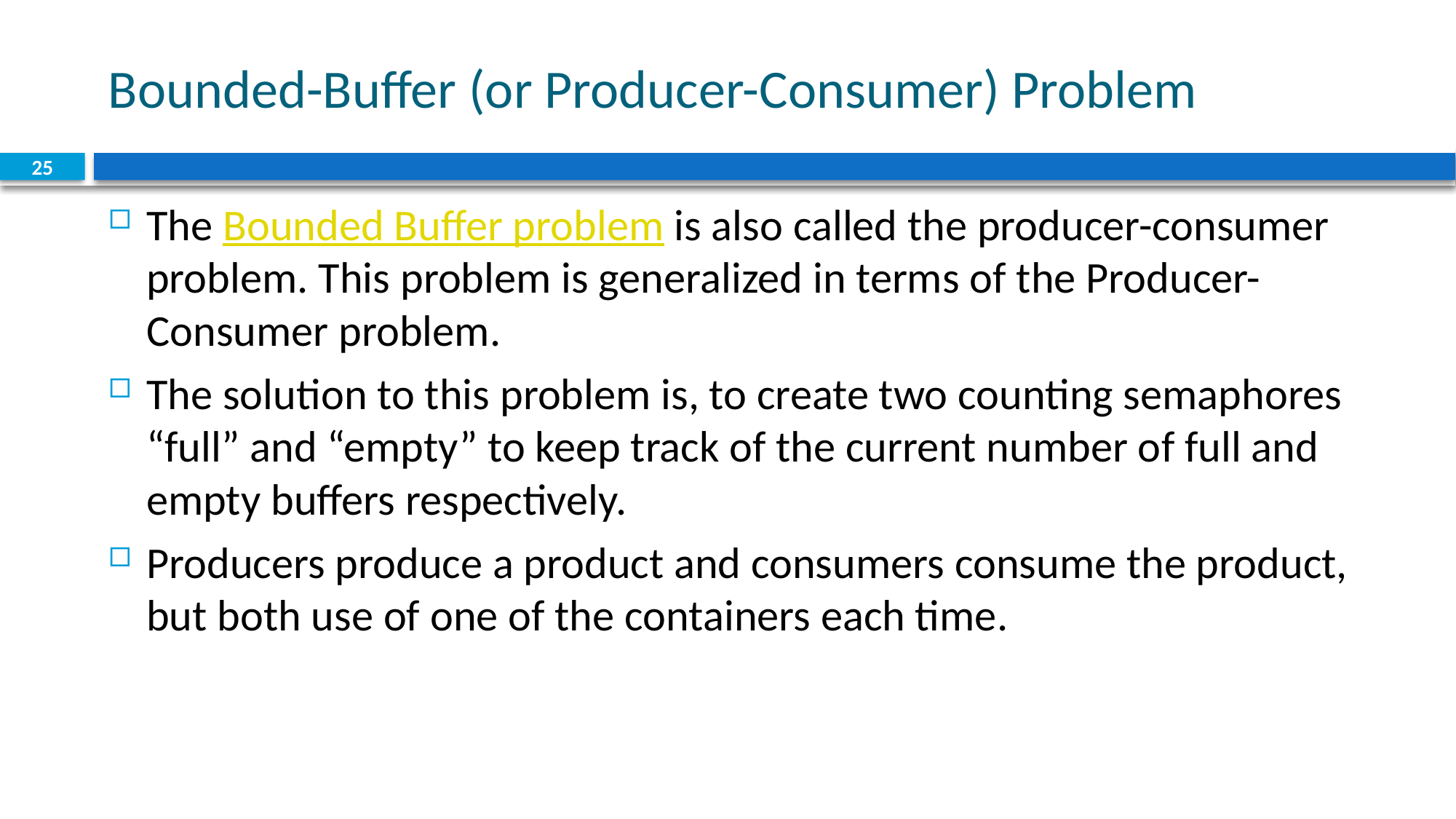

# Bounded-Buffer (or Producer-Consumer) Problem
25
The Bounded Buffer problem is also called the producer-consumer problem. This problem is generalized in terms of the Producer-Consumer problem.
The solution to this problem is, to create two counting semaphores “full” and “empty” to keep track of the current number of full and empty buffers respectively.
Producers produce a product and consumers consume the product, but both use of one of the containers each time.